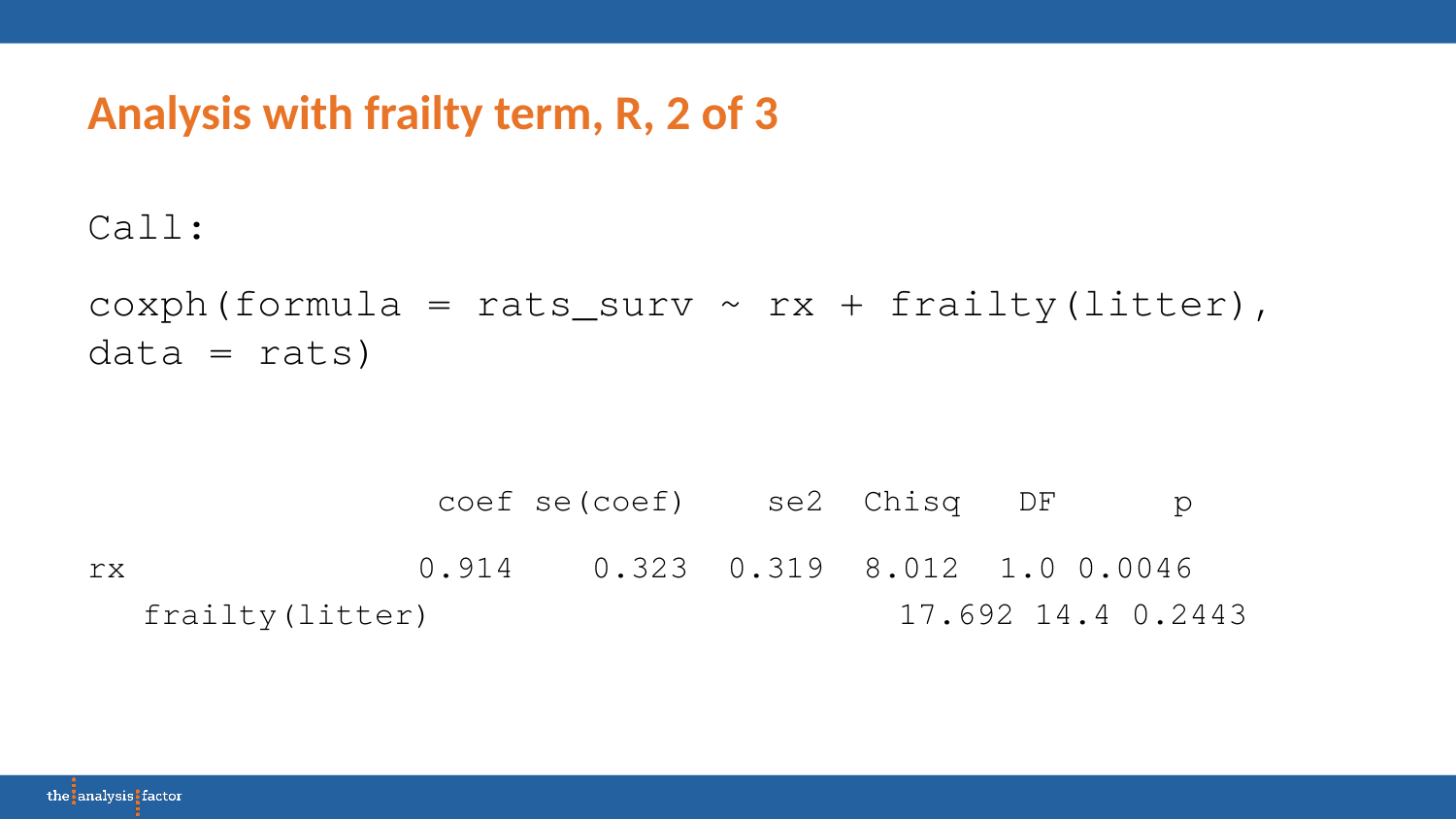

# Analysis with frailty term, R, 2 of 3
Call:
coxph(formula = rats_surv ~ rx + frailty(litter), data = rats)

                  coef se(coef)    se2  Chisq   DF      p
rx               0.914    0.323  0.319  8.012  1.0 0.0046
frailty(litter)                        17.692 14.4 0.2443